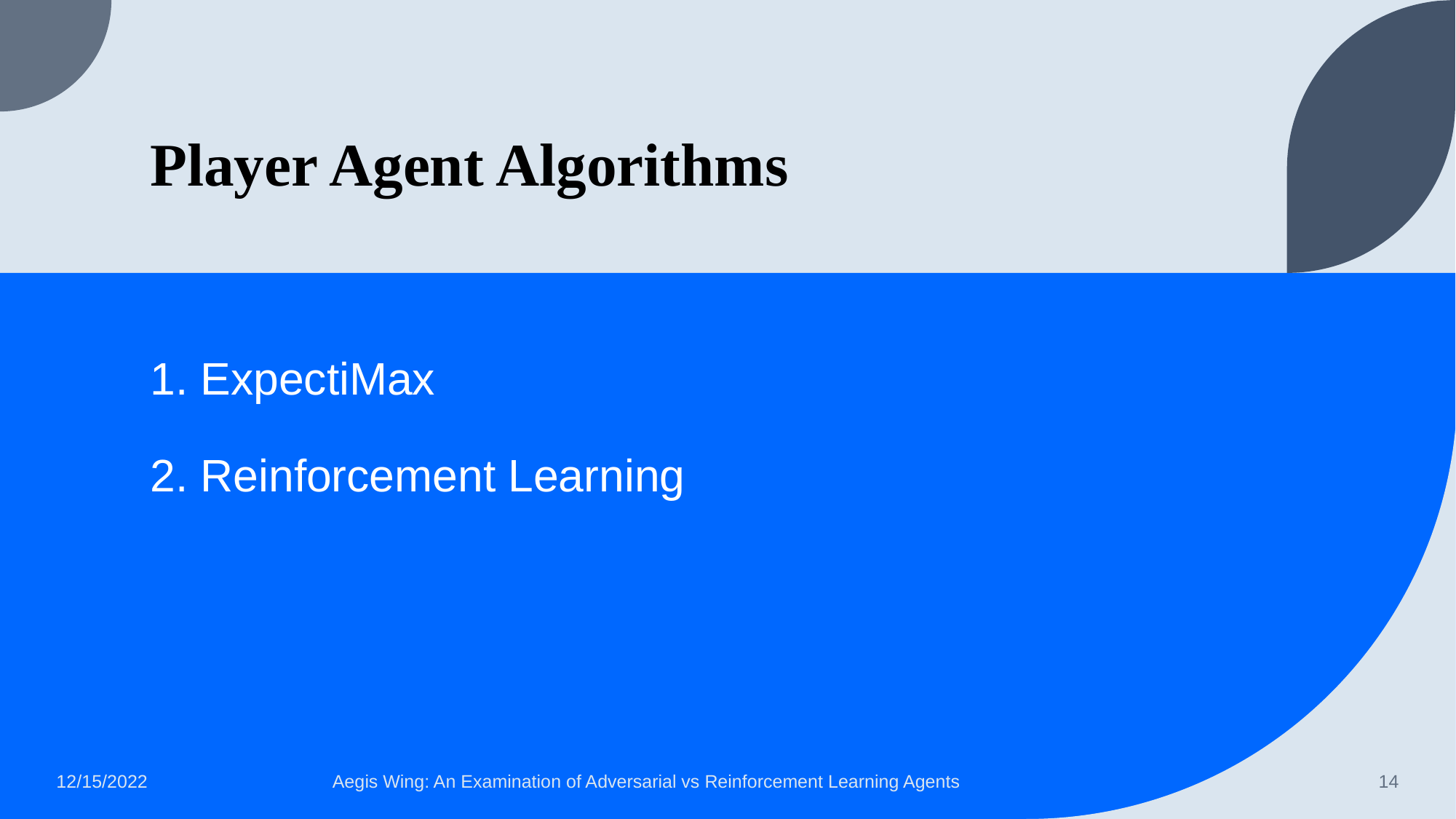

# Player Agent Algorithms
1. ExpectiMax
2. Reinforcement Learning
12/15/2022
Aegis Wing: An Examination of Adversarial vs Reinforcement Learning Agents
14